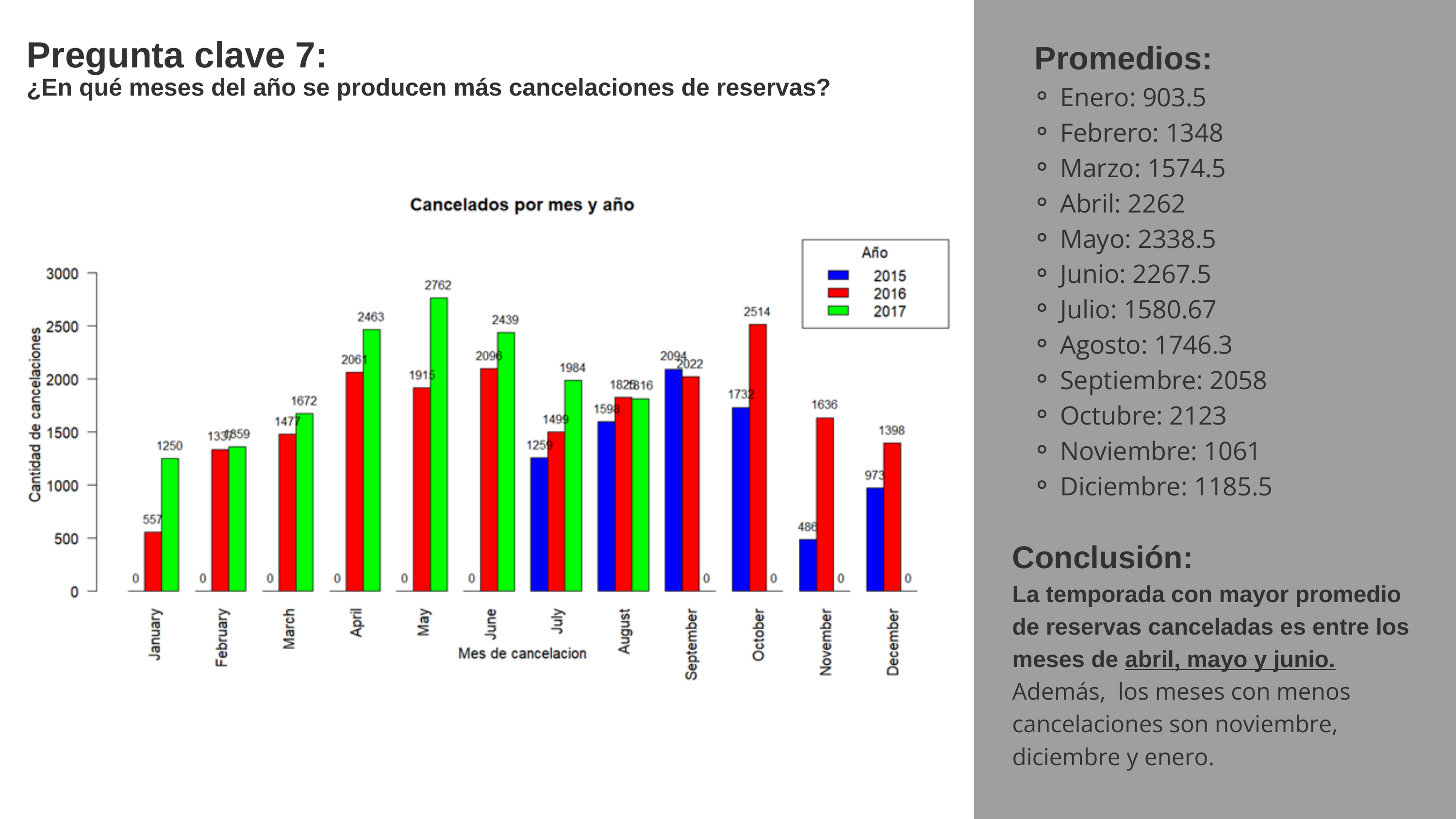

Promedios:
Enero: 903.5
Febrero: 1348
Marzo: 1574.5
Abril: 2262
Mayo: 2338.5
Junio: 2267.5
Julio: 1580.67
Agosto: 1746.3
Septiembre: 2058
Octubre: 2123
Noviembre: 1061
Diciembre: 1185.5
Pregunta clave 7:
¿En qué meses del año se producen más cancelaciones de reservas?

Conclusión:
La temporada con mayor promedio de reservas canceladas es entre los meses de abril, mayo y junio.
Además,  los meses con menos cancelaciones son noviembre, diciembre y enero.